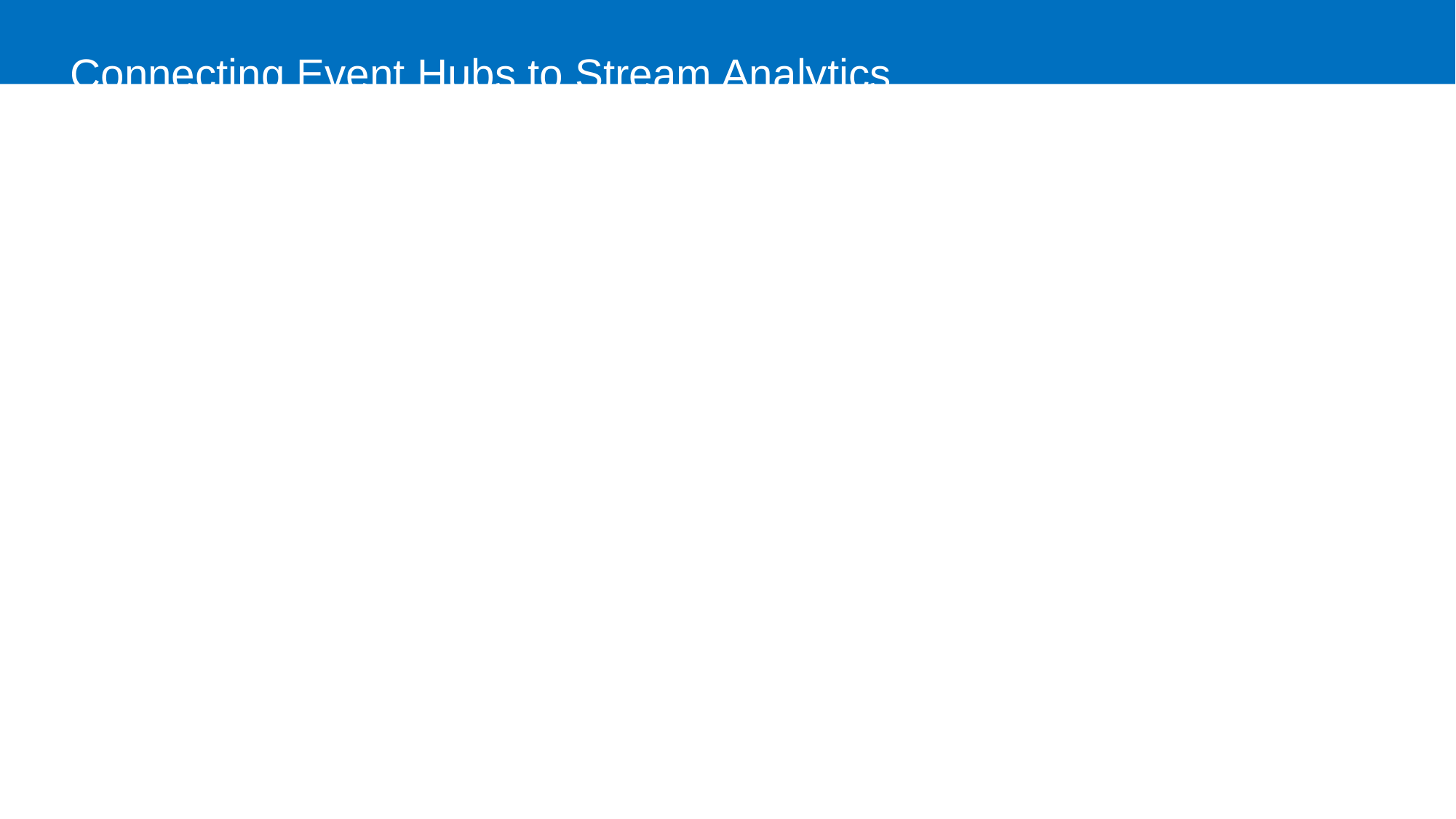

# Connecting Event Hubs to Stream Analytics